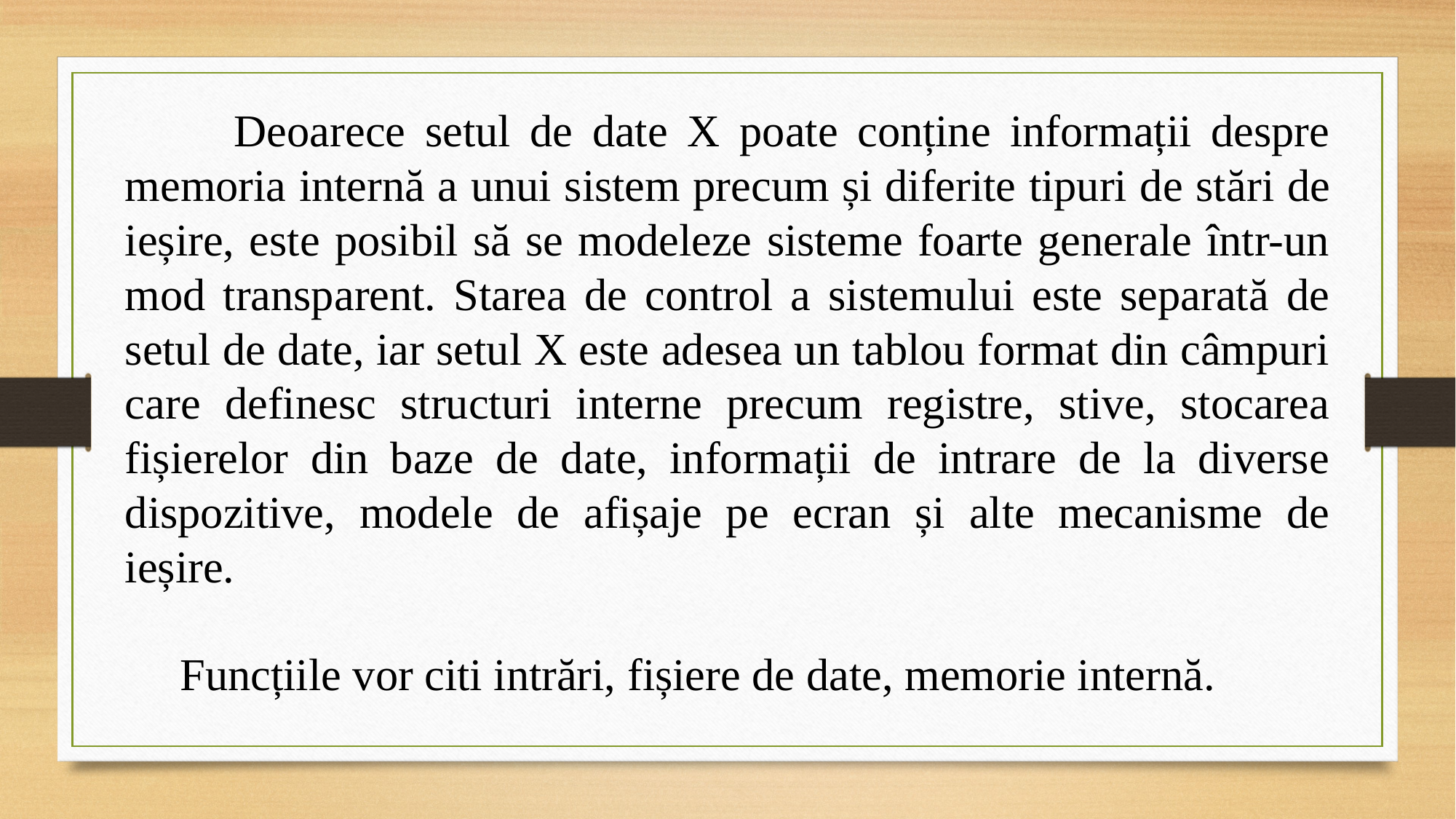

Deoarece setul de date X poate conține informații despre memoria internă a unui sistem precum și diferite tipuri de stări de ieșire, este posibil să se modeleze sisteme foarte generale într-un mod transparent. Starea de control a sistemului este separată de setul de date, iar setul X este adesea un tablou format din câmpuri care definesc structuri interne precum registre, stive, stocarea fișierelor din baze de date, informații de intrare de la diverse dispozitive, modele de afișaje pe ecran și alte mecanisme de ieșire.
	Funcțiile vor citi intrări, fișiere de date, memorie internă.